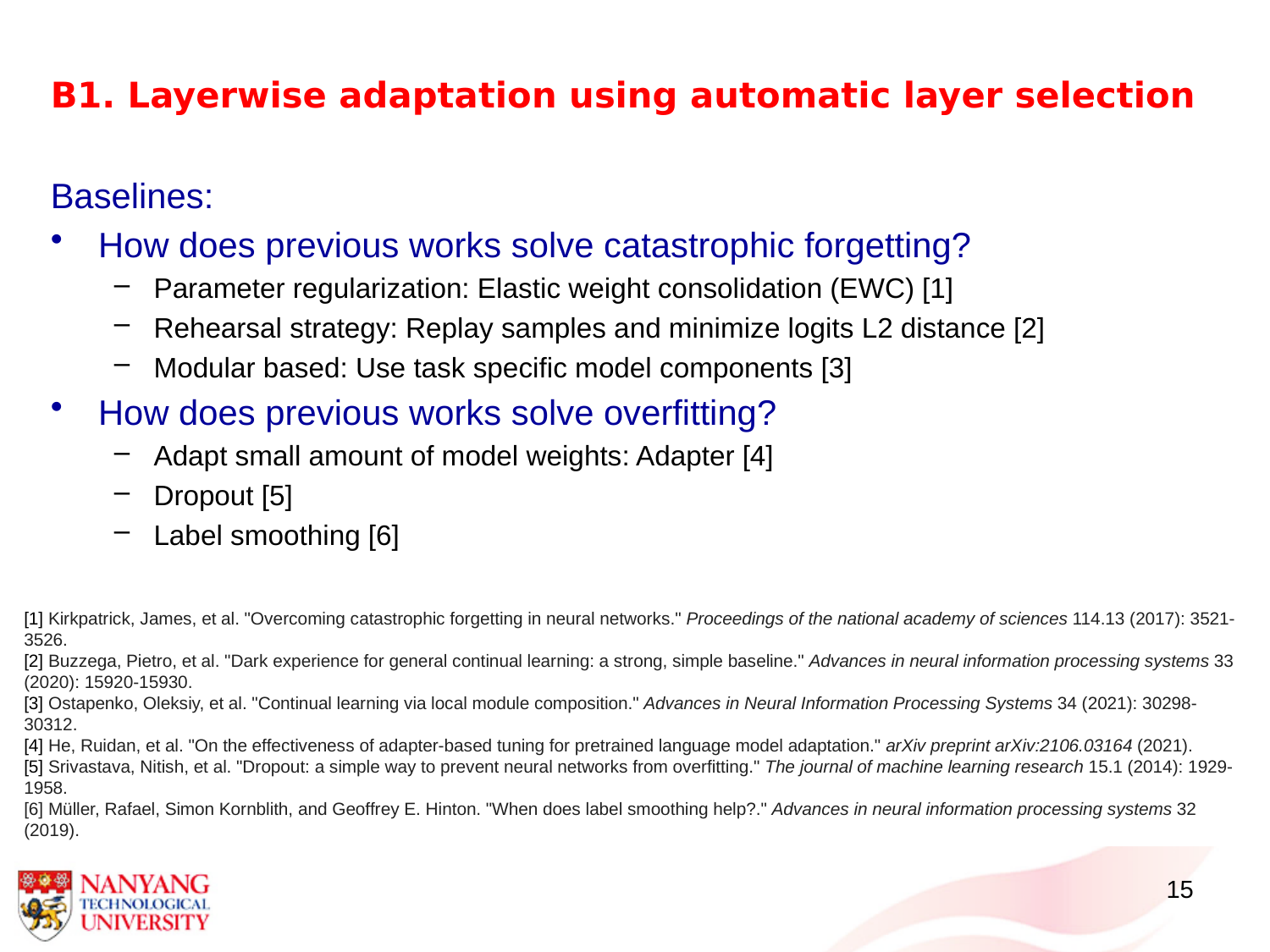

# B1. Layerwise adaptation using automatic layer selection
Baselines:
How does previous works solve catastrophic forgetting?
Parameter regularization: Elastic weight consolidation (EWC) [1]
Rehearsal strategy: Replay samples and minimize logits L2 distance [2]
Modular based: Use task specific model components [3]
How does previous works solve overfitting?
Adapt small amount of model weights: Adapter [4]
Dropout [5]
Label smoothing [6]
[1] Kirkpatrick, James, et al. "Overcoming catastrophic forgetting in neural networks." Proceedings of the national academy of sciences 114.13 (2017): 3521-3526.
[2] Buzzega, Pietro, et al. "Dark experience for general continual learning: a strong, simple baseline." Advances in neural information processing systems 33 (2020): 15920-15930.
[3] Ostapenko, Oleksiy, et al. "Continual learning via local module composition." Advances in Neural Information Processing Systems 34 (2021): 30298-30312.
[4] He, Ruidan, et al. "On the effectiveness of adapter-based tuning for pretrained language model adaptation." arXiv preprint arXiv:2106.03164 (2021).
[5] Srivastava, Nitish, et al. "Dropout: a simple way to prevent neural networks from overfitting." The journal of machine learning research 15.1 (2014): 1929-1958.
[6] Müller, Rafael, Simon Kornblith, and Geoffrey E. Hinton. "When does label smoothing help?." Advances in neural information processing systems 32 (2019).
15